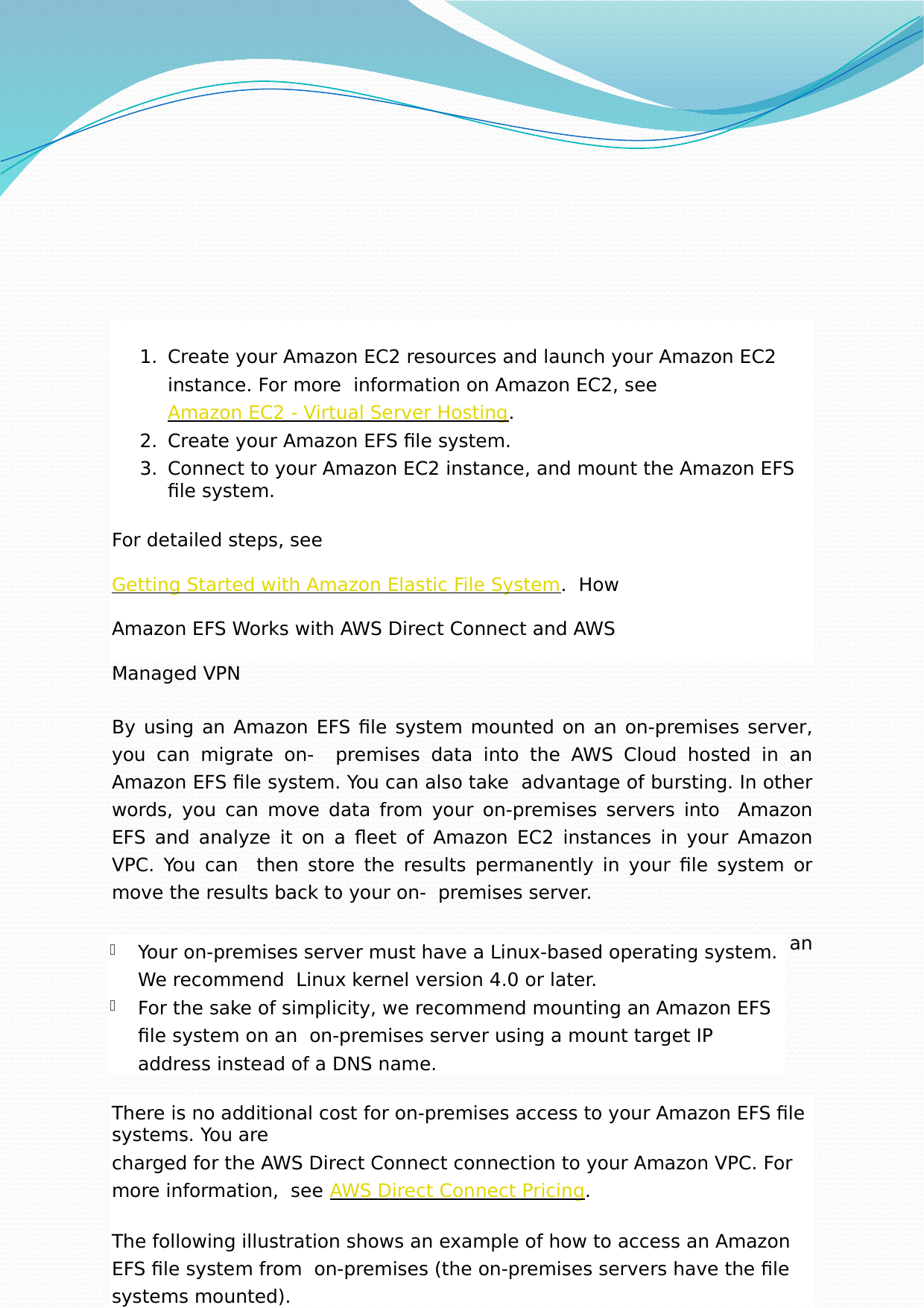

Create your Amazon EC2 resources and launch your Amazon EC2 instance. For more  information on Amazon EC2, see Amazon EC2 - Virtual Server Hosting.
Create your Amazon EFS file system.
Connect to your Amazon EC2 instance, and mount the Amazon EFS file system.
For detailed steps, see Getting Started with Amazon Elastic File System.  How Amazon EFS Works with AWS Direct Connect and AWS Managed VPN

By using an Amazon EFS file system mounted on an on-premises server, you can migrate on-  premises data into the AWS Cloud hosted in an Amazon EFS file system. You can also take  advantage of bursting. In other words, you can move data from your on-premises servers into  Amazon EFS and analyze it on a fleet of Amazon EC2 instances in your Amazon VPC. You can  then store the results permanently in your file system or move the results back to your on-  premises server.

Keep the following considerations in mind when using Amazon EFS with an on-premises  server:
Your on-premises server must have a Linux-based operating system. We recommend  Linux kernel version 4.0 or later.
For the sake of simplicity, we recommend mounting an Amazon EFS file system on an  on-premises server using a mount target IP address instead of a DNS name.
There is no additional cost for on-premises access to your Amazon EFS file systems. You are
charged for the AWS Direct Connect connection to your Amazon VPC. For more information,  see AWS Direct Connect Pricing.

The following illustration shows an example of how to access an Amazon EFS file system from  on-premises (the on-premises servers have the file systems mounted).